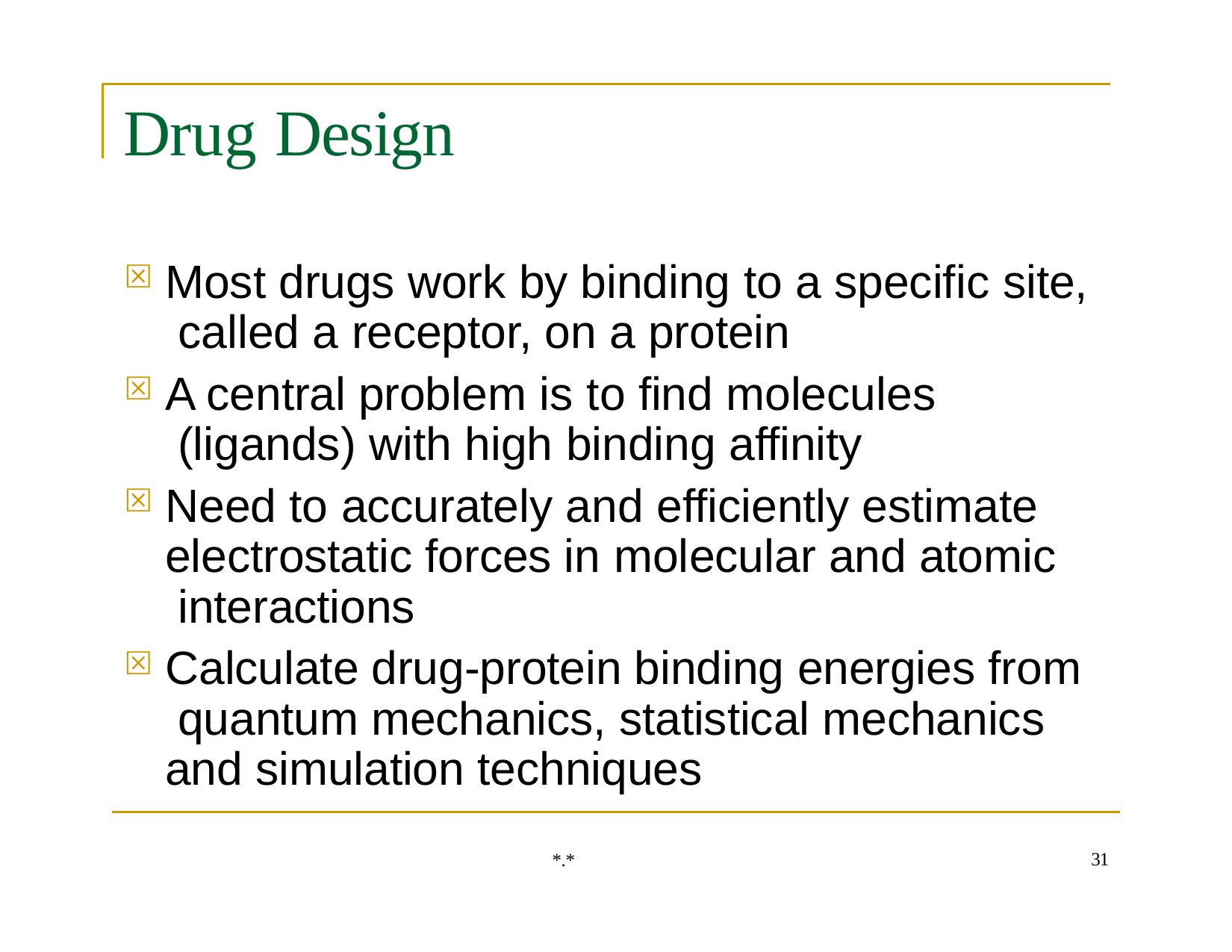

# Drug Design
Most drugs work by binding to a specific site,  called a receptor, on a protein
A central problem is to find molecules  (ligands) with high binding affinity
Need to accurately and efficiently estimate  electrostatic forces in molecular and atomic  interactions
Calculate drug-protein binding energies from  quantum mechanics, statistical mechanics  and simulation techniques
31
*.*